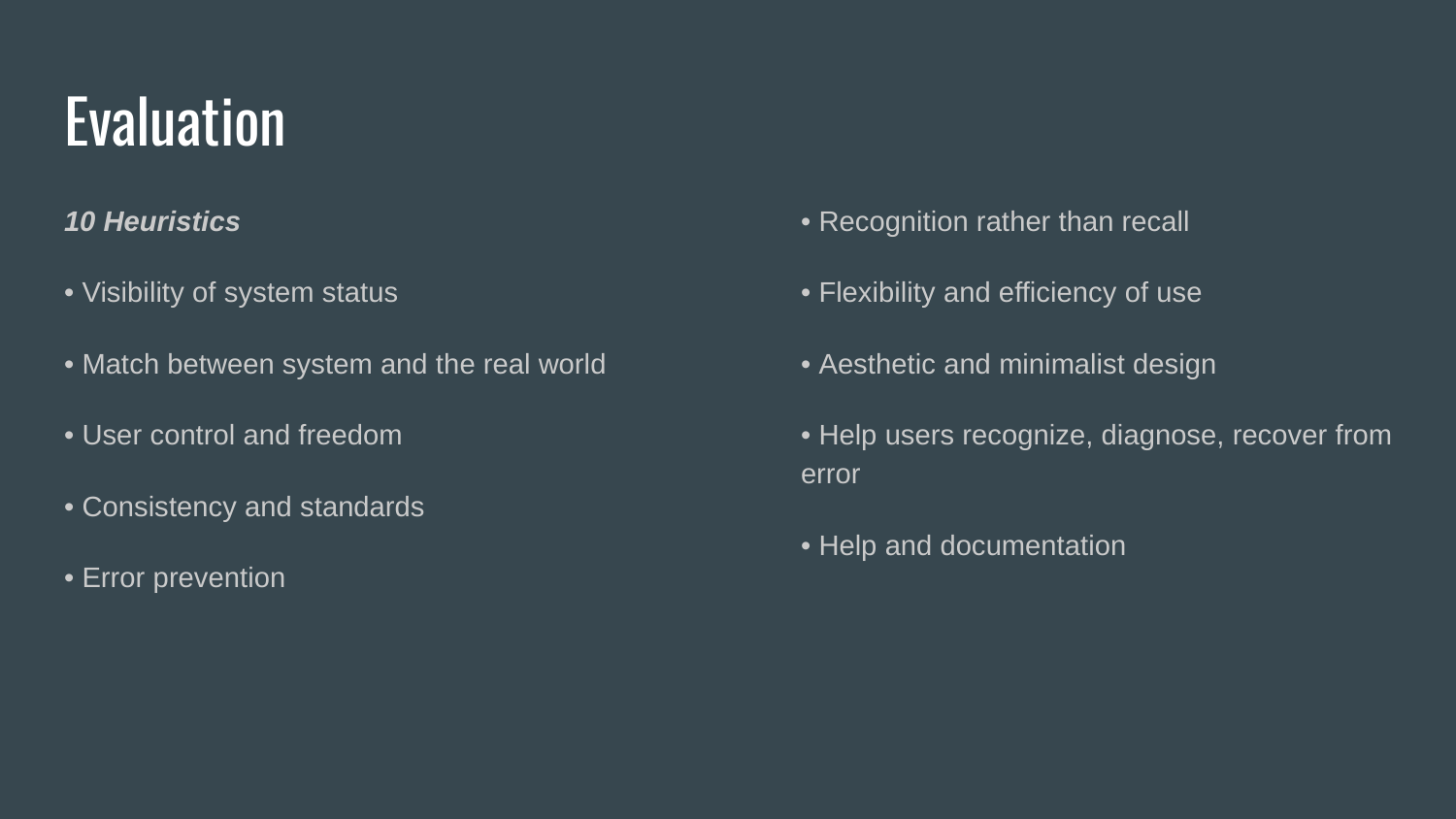

# Evaluation
10 Heuristics
• Visibility of system status
• Match between system and the real world
• User control and freedom
• Consistency and standards
• Error prevention

• Recognition rather than recall
• Flexibility and efficiency of use
• Aesthetic and minimalist design
• Help users recognize, diagnose, recover from error
• Help and documentation